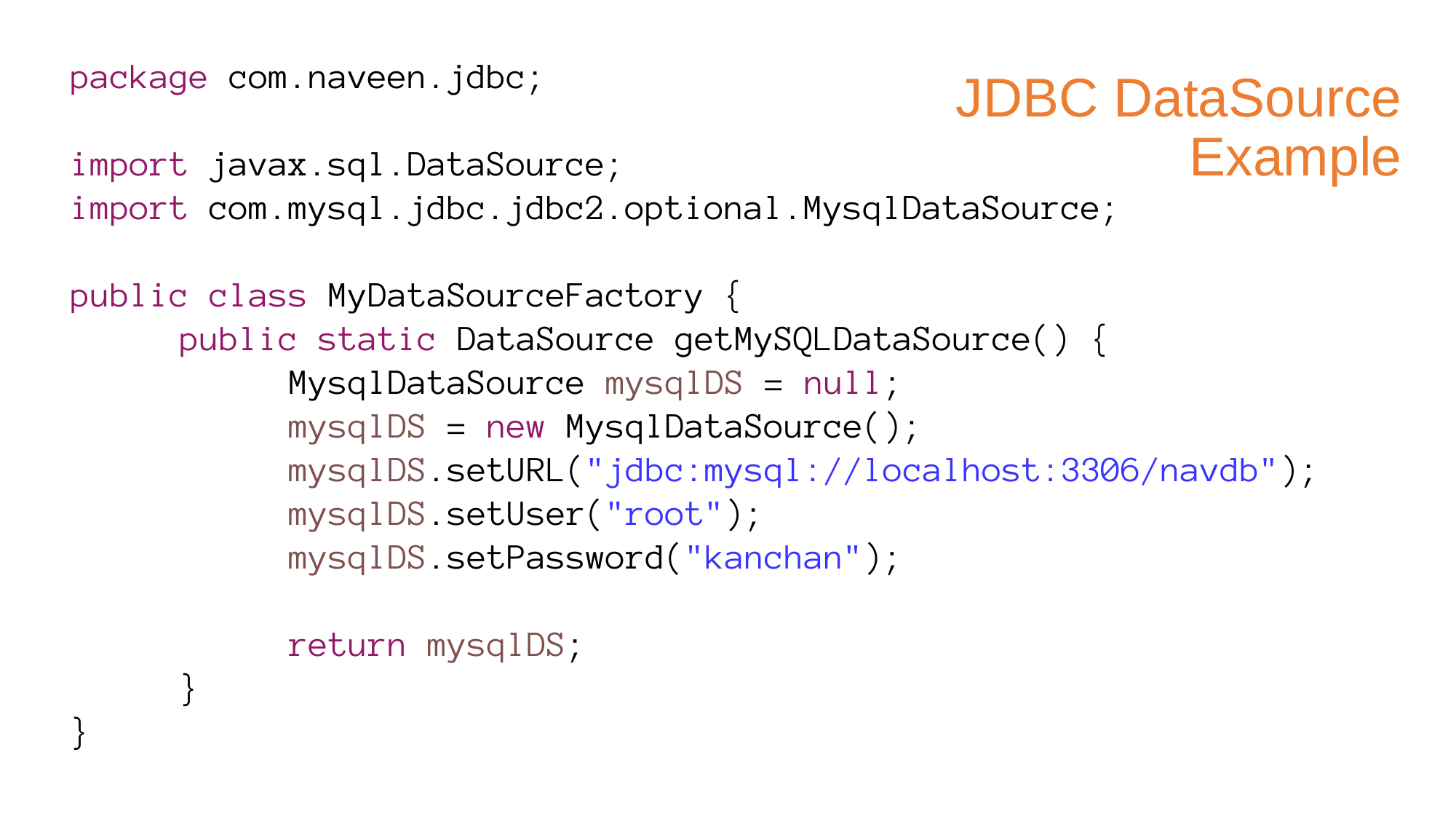

# JDBC DataSource Example
package com.naveen.jdbc;

import javax.sql.DataSource;
import com.mysql.jdbc.jdbc2.optional.MysqlDataSource;

public class MyDataSourceFactory {
	public static DataSource getMySQLDataSource() {
		MysqlDataSource mysqlDS = null;
		mysqlDS = new MysqlDataSource();
		mysqlDS.setURL("jdbc:mysql://localhost:3306/navdb");
		mysqlDS.setUser("root");
		mysqlDS.setPassword("kanchan");

		return mysqlDS;
	}
}